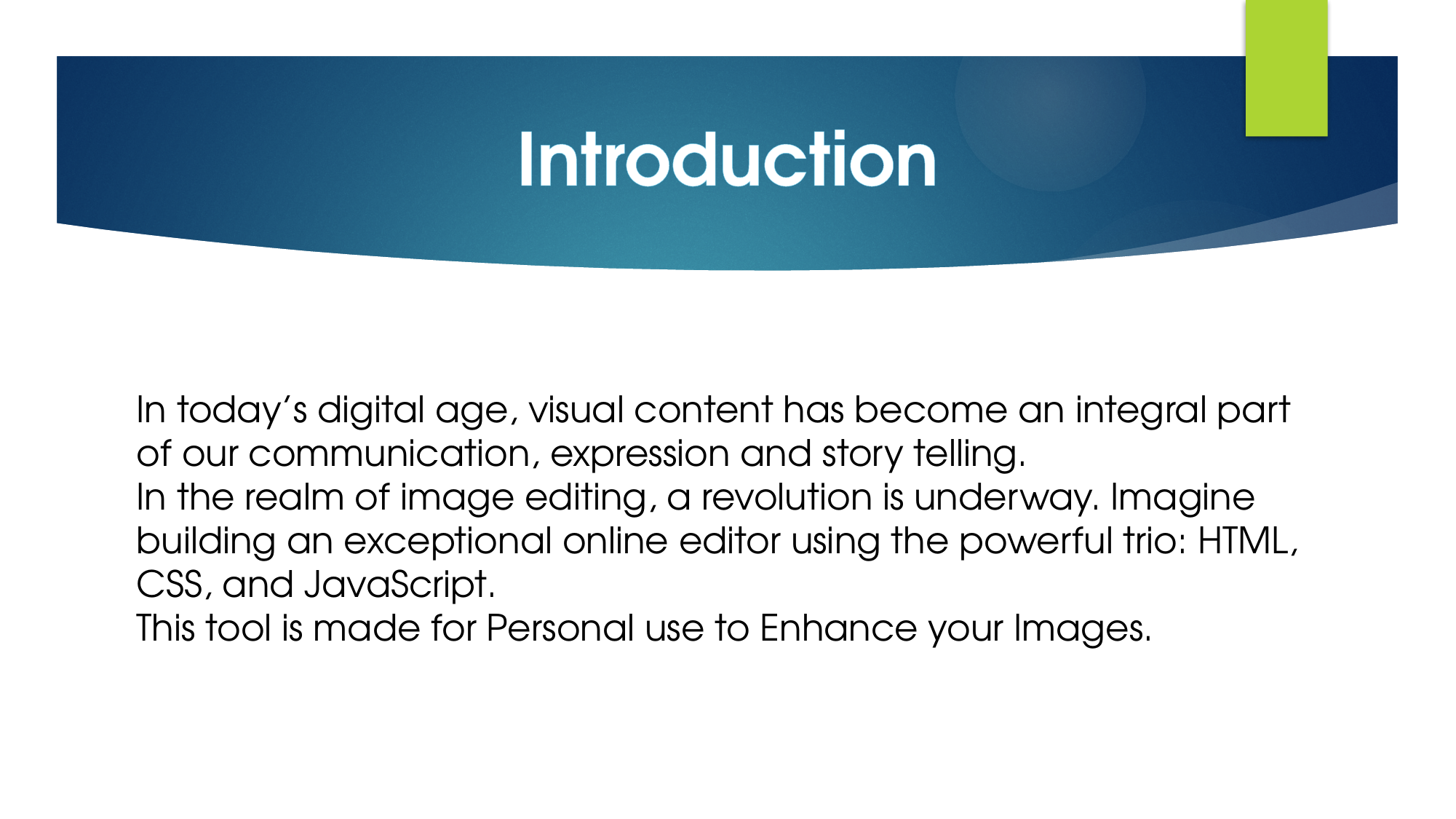

Introduction
In today’s digital age, visual content has become an integral part of our communication, expression and story telling.
In the realm of image editing, a revolution is underway. Imagine building an exceptional online editor using the powerful trio: HTML, CSS, and JavaScript.
This tool is made for Personal use to Enhance your Images.